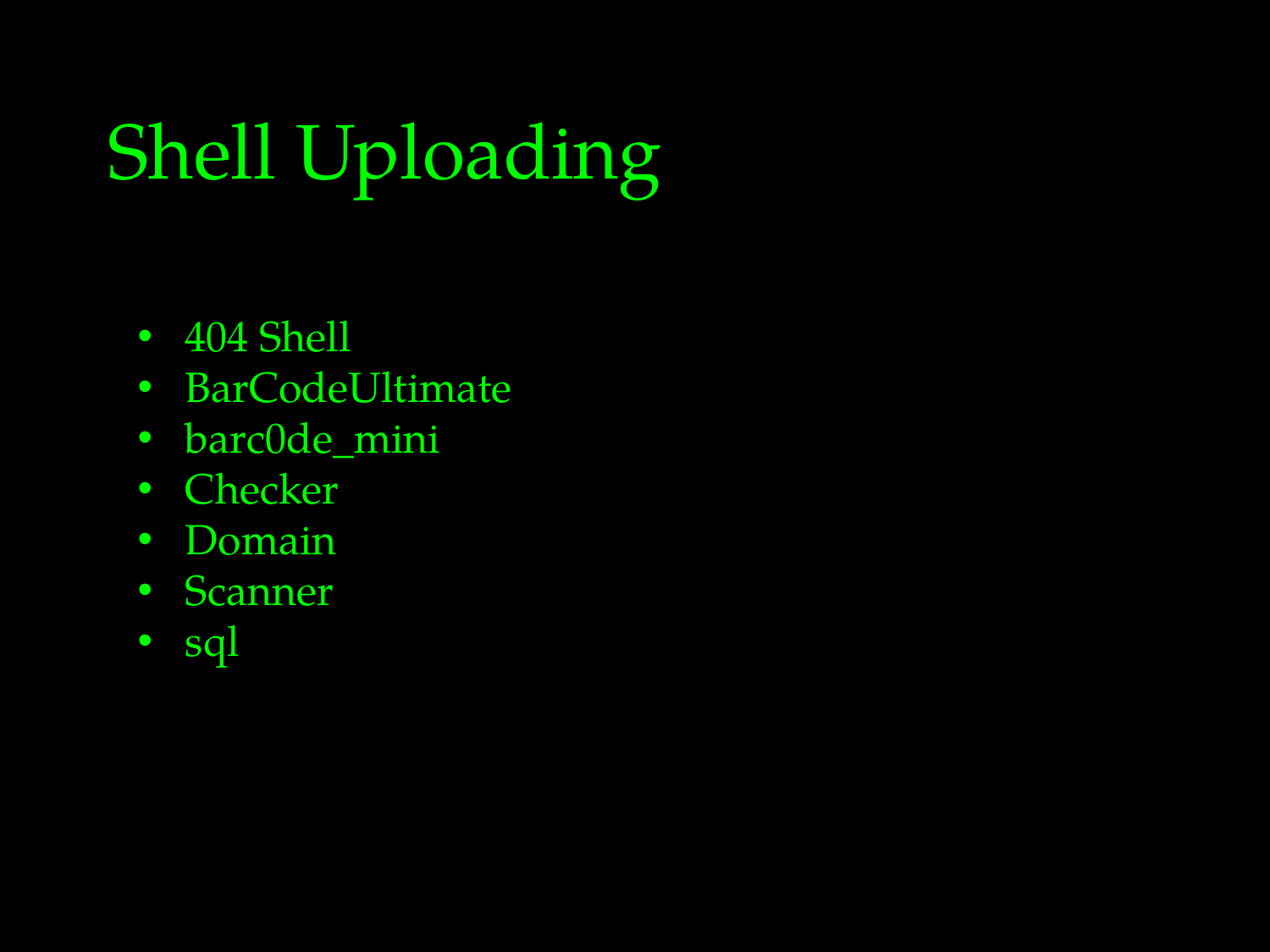

# Shell Uploading

404 Shell
BarCodeUltimate
barc0de_mini
Checker
Domain
Scanner
sql